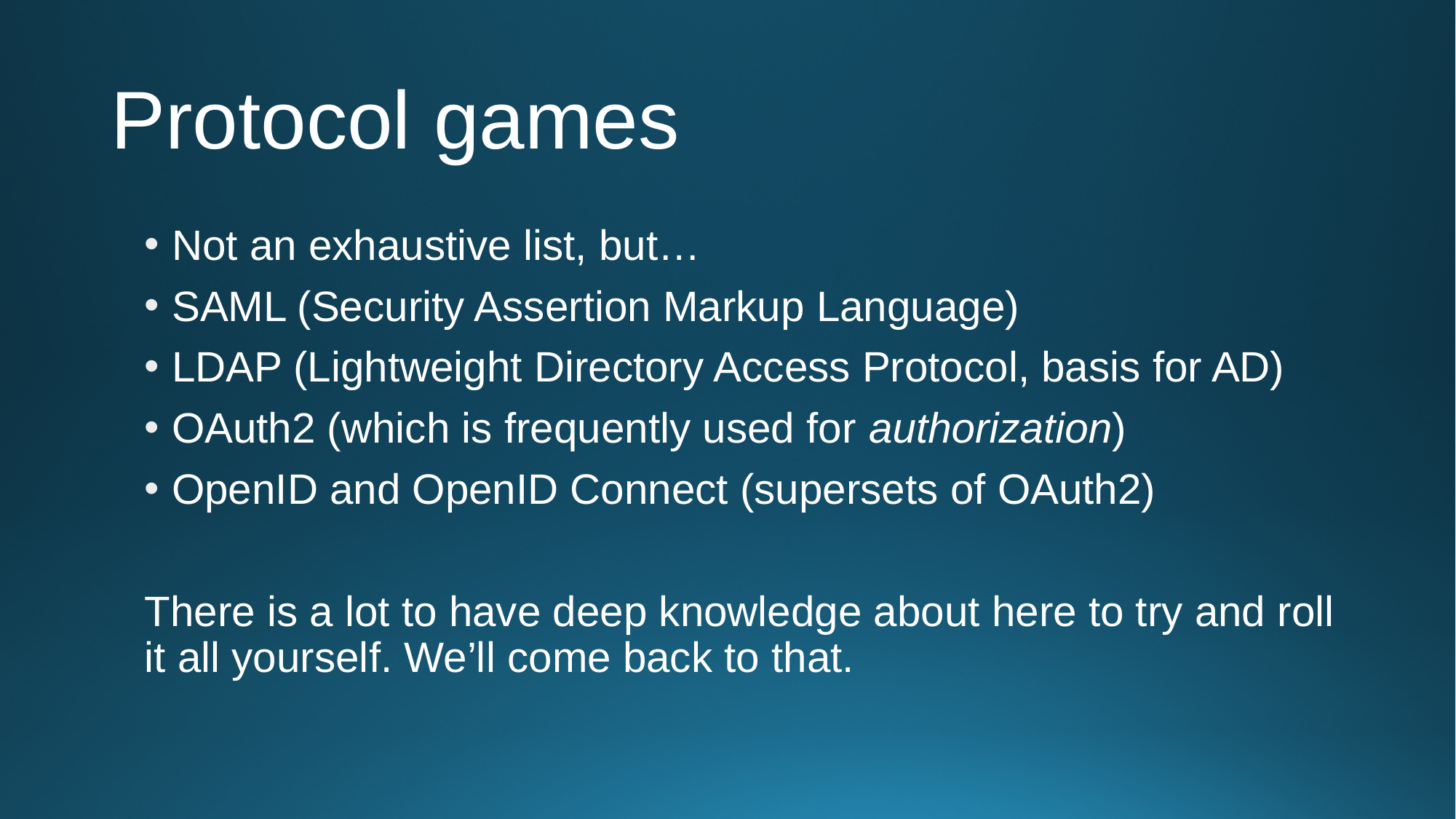

# Protocol games
Not an exhaustive list, but…
SAML (Security Assertion Markup Language)
LDAP (Lightweight Directory Access Protocol, basis for AD)
OAuth2 (which is frequently used for authorization)
OpenID and OpenID Connect (supersets of OAuth2)

There is a lot to have deep knowledge about here to try and roll it all yourself. We’ll come back to that.